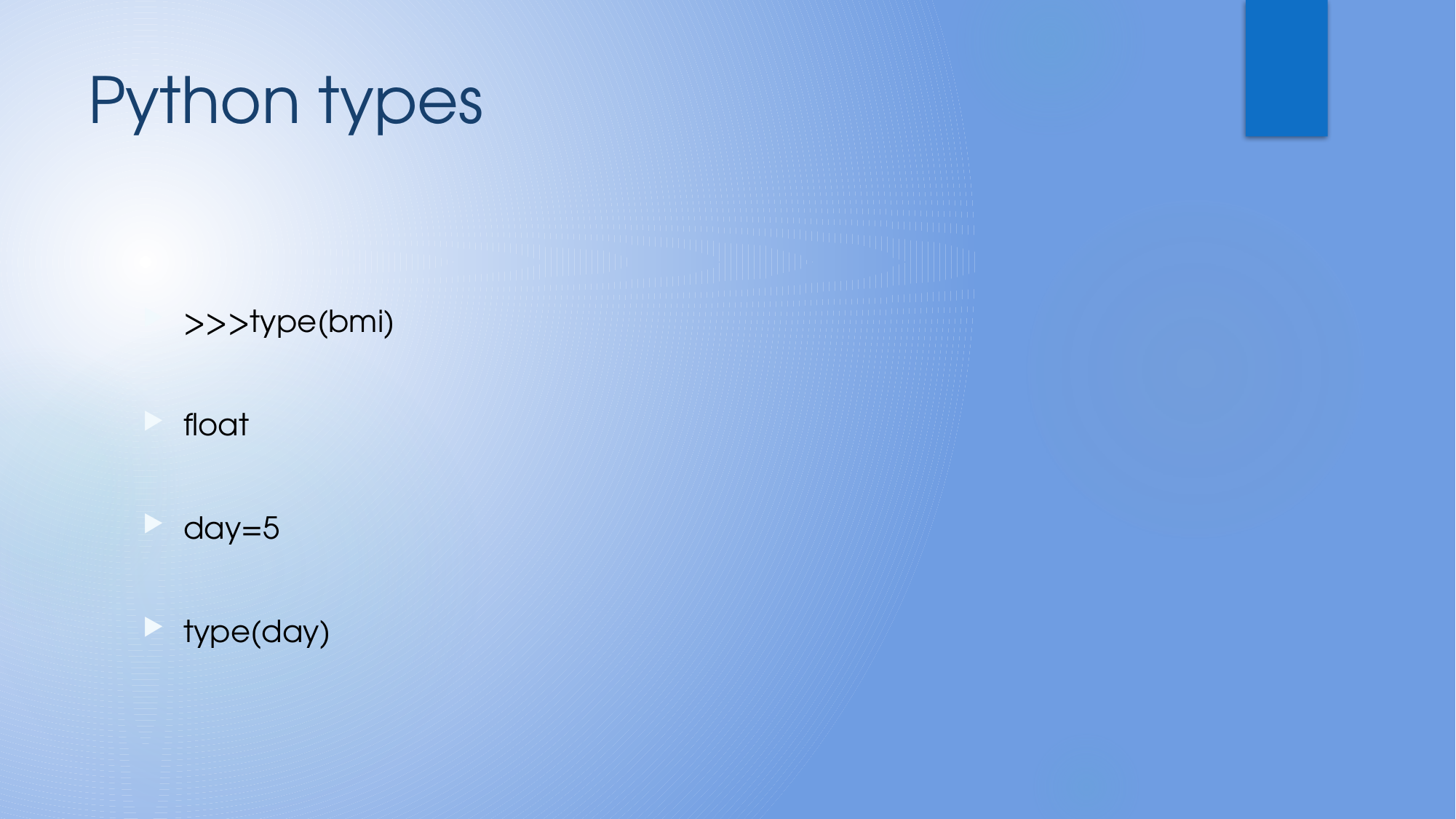

# Python types

>>>type(bmi)

float

day=5

type(day)